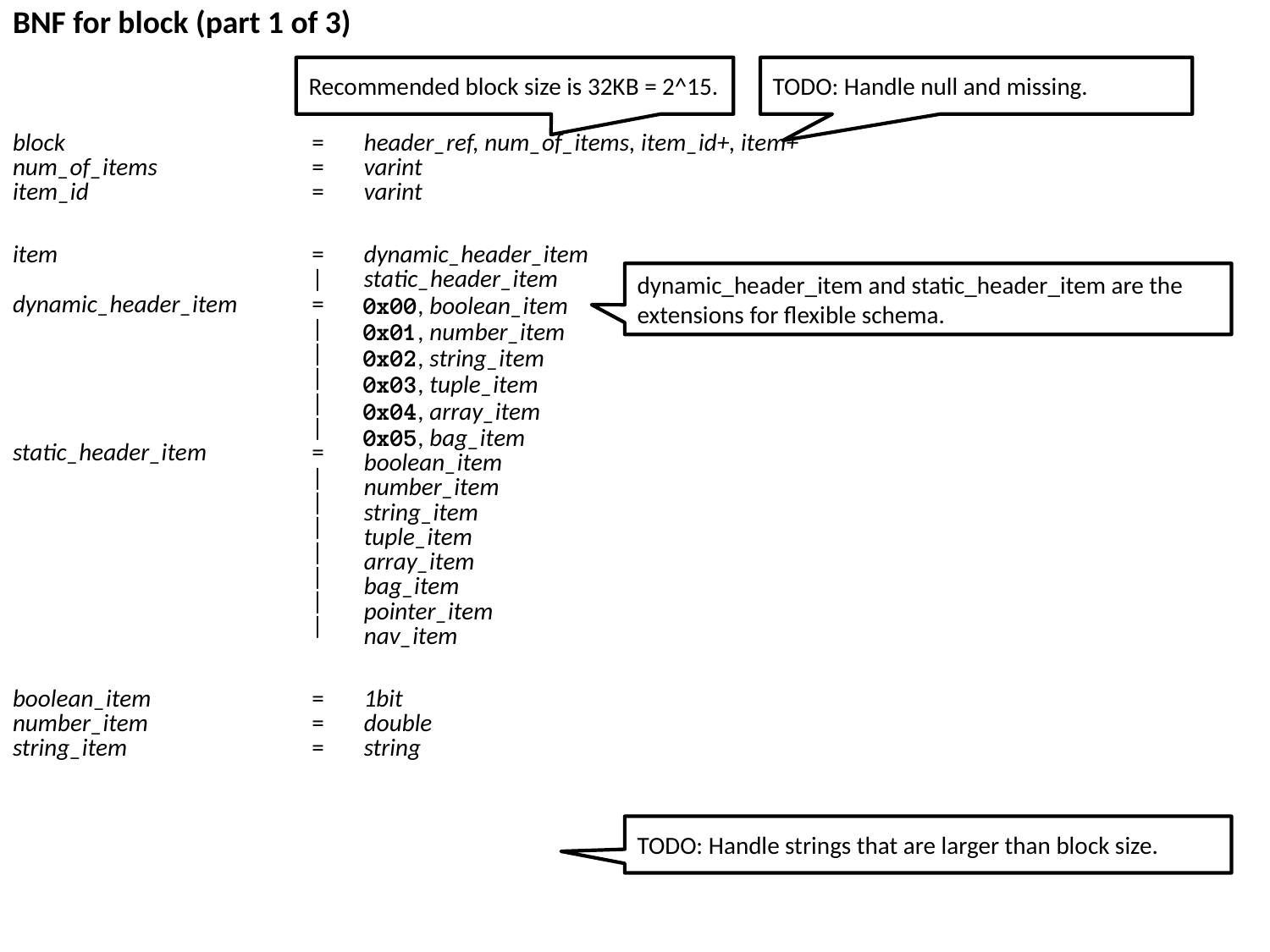

# BNF for block (part 1 of 3)
Recommended block size is 32KB = 2^15.
TODO: Handle null and missing.
| block num\_of\_items item\_id | = = = | header\_ref, num\_of\_items, item\_id+, item+ varint varint |
| --- | --- | --- |
| item dynamic\_header\_item static\_header\_item | = | = | | | | | = | | | | | | | | dynamic\_header\_item static\_header\_item 0x00, boolean\_item 0x01, number\_item 0x02, string\_item 0x03, tuple\_item 0x04, array\_item 0x05, bag\_item boolean\_item number\_item string\_item tuple\_item array\_item bag\_item pointer\_item nav\_item |
| boolean\_item number\_item string\_item | = = = | 1bit double string |
dynamic_header_item and static_header_item are the extensions for flexible schema.
TODO: Handle strings that are larger than block size.